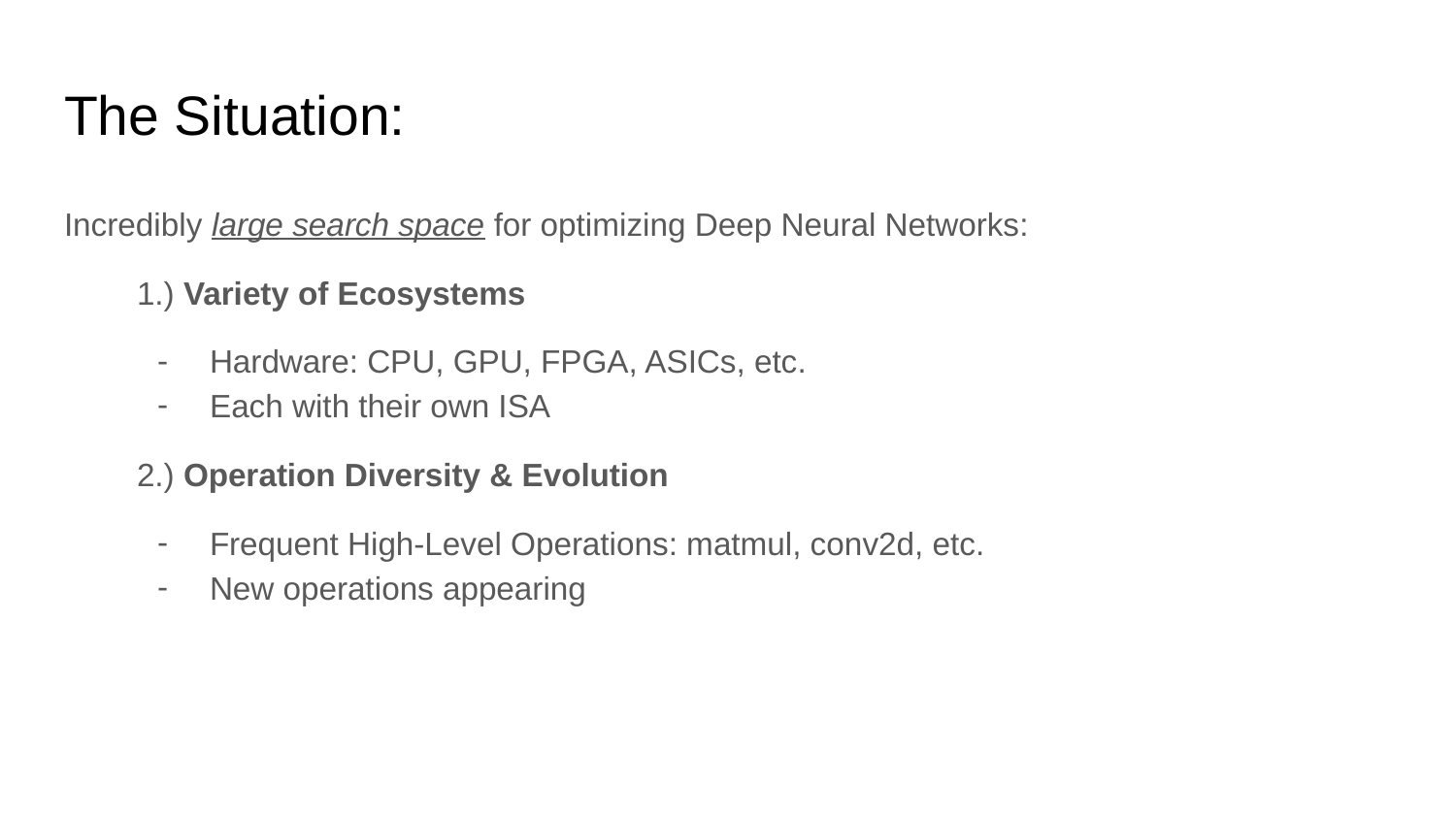

# The Situation:
Incredibly large search space for optimizing Deep Neural Networks:
1.) Variety of Ecosystems
Hardware: CPU, GPU, FPGA, ASICs, etc.
Each with their own ISA
2.) Operation Diversity & Evolution
Frequent High-Level Operations: matmul, conv2d, etc.
New operations appearing